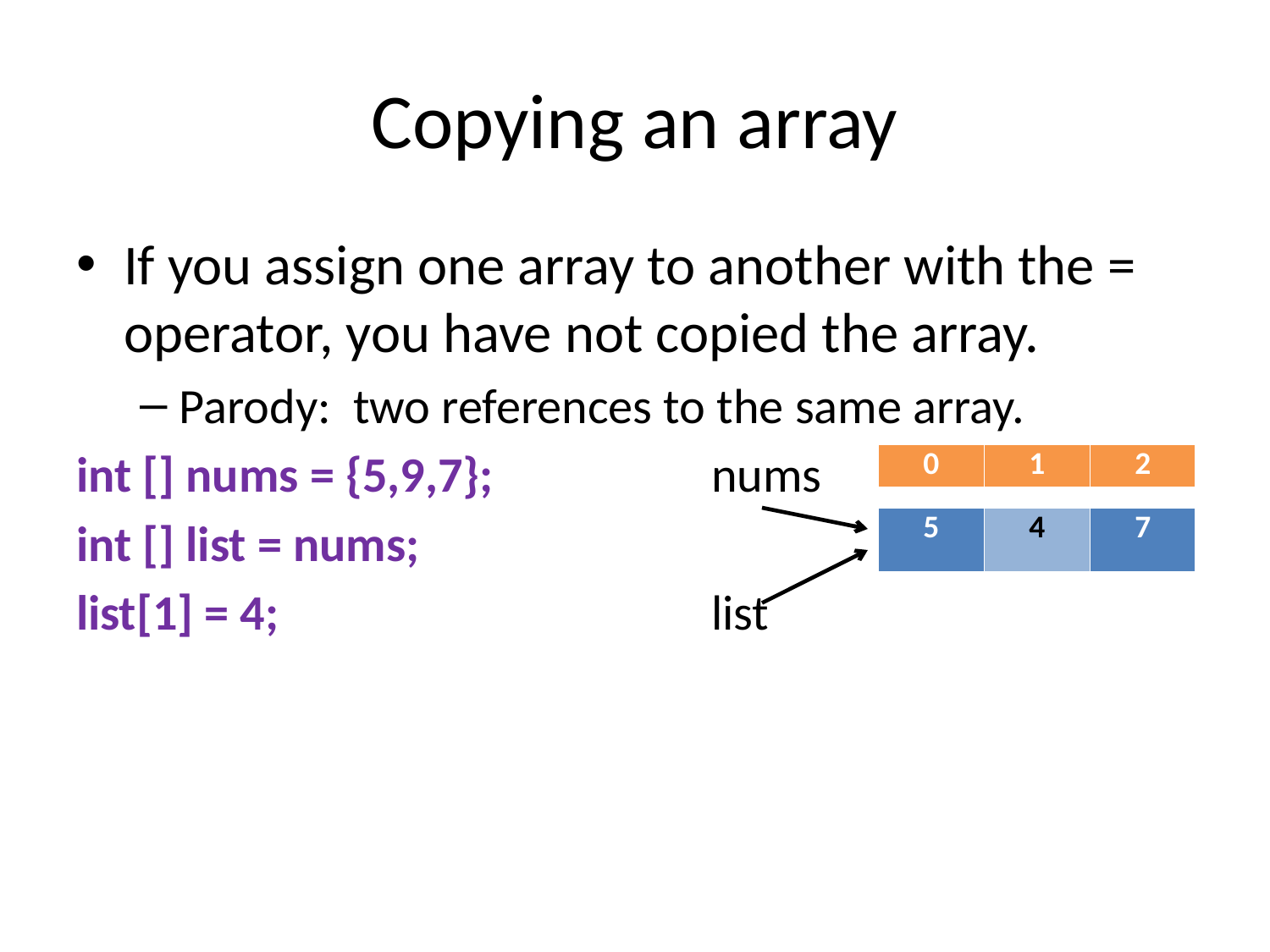

# Copying an array
If you assign one array to another with the = operator, you have not copied the array.
Parody:  two references to the same array.
int [] nums = {5,9,7};		nums
int [] list = nums;
list[1] = 4;				list
| 0 | 1 | 2 |
| --- | --- | --- |
| 5 | 4 | 7 |
| --- | --- | --- |